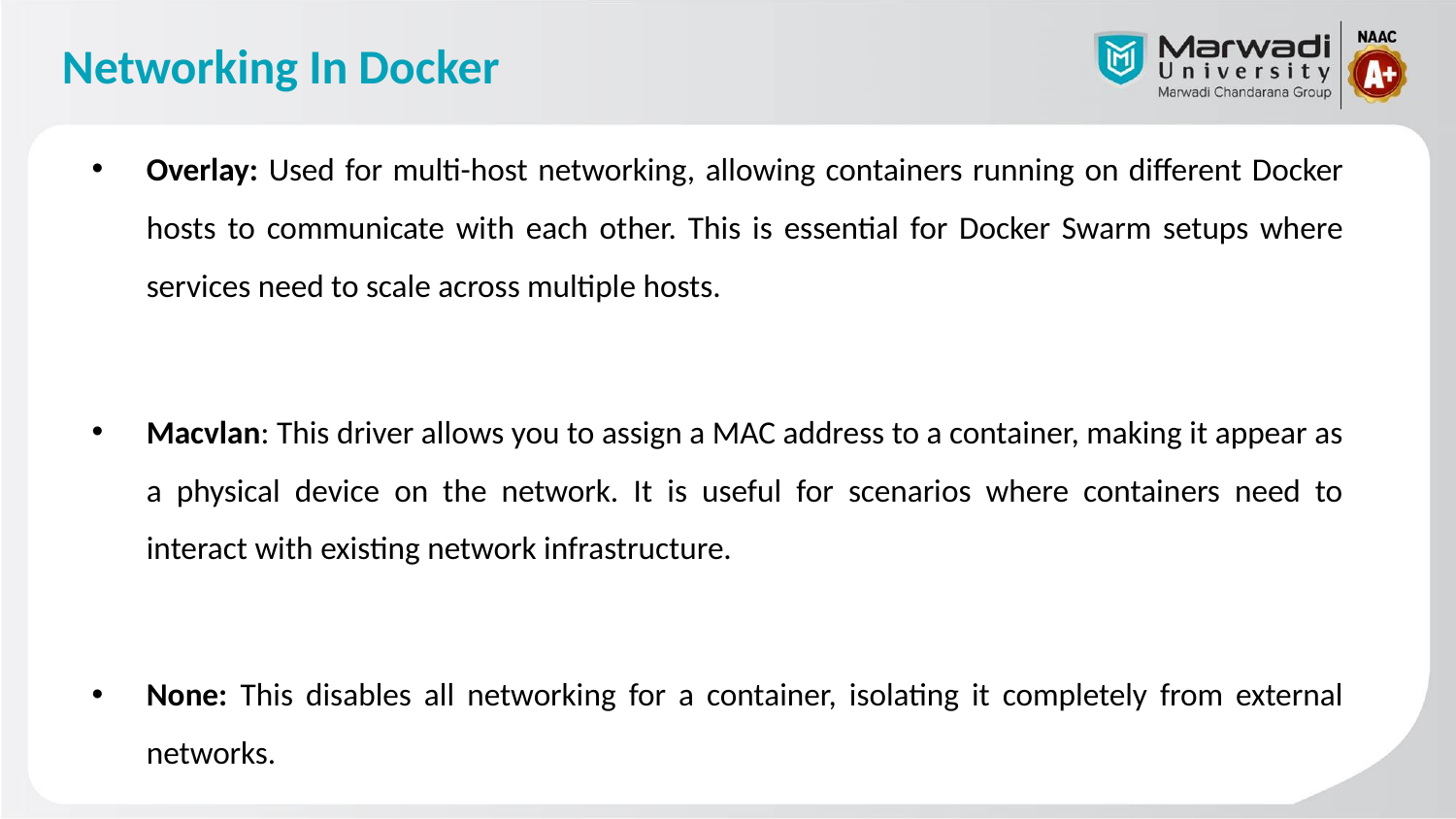

# Networking In Docker
Overlay: Used for multi-host networking, allowing containers running on different Docker hosts to communicate with each other. This is essential for Docker Swarm setups where services need to scale across multiple hosts.

Macvlan: This driver allows you to assign a MAC address to a container, making it appear as a physical device on the network. It is useful for scenarios where containers need to interact with existing network infrastructure.

None: This disables all networking for a container, isolating it completely from external networks.